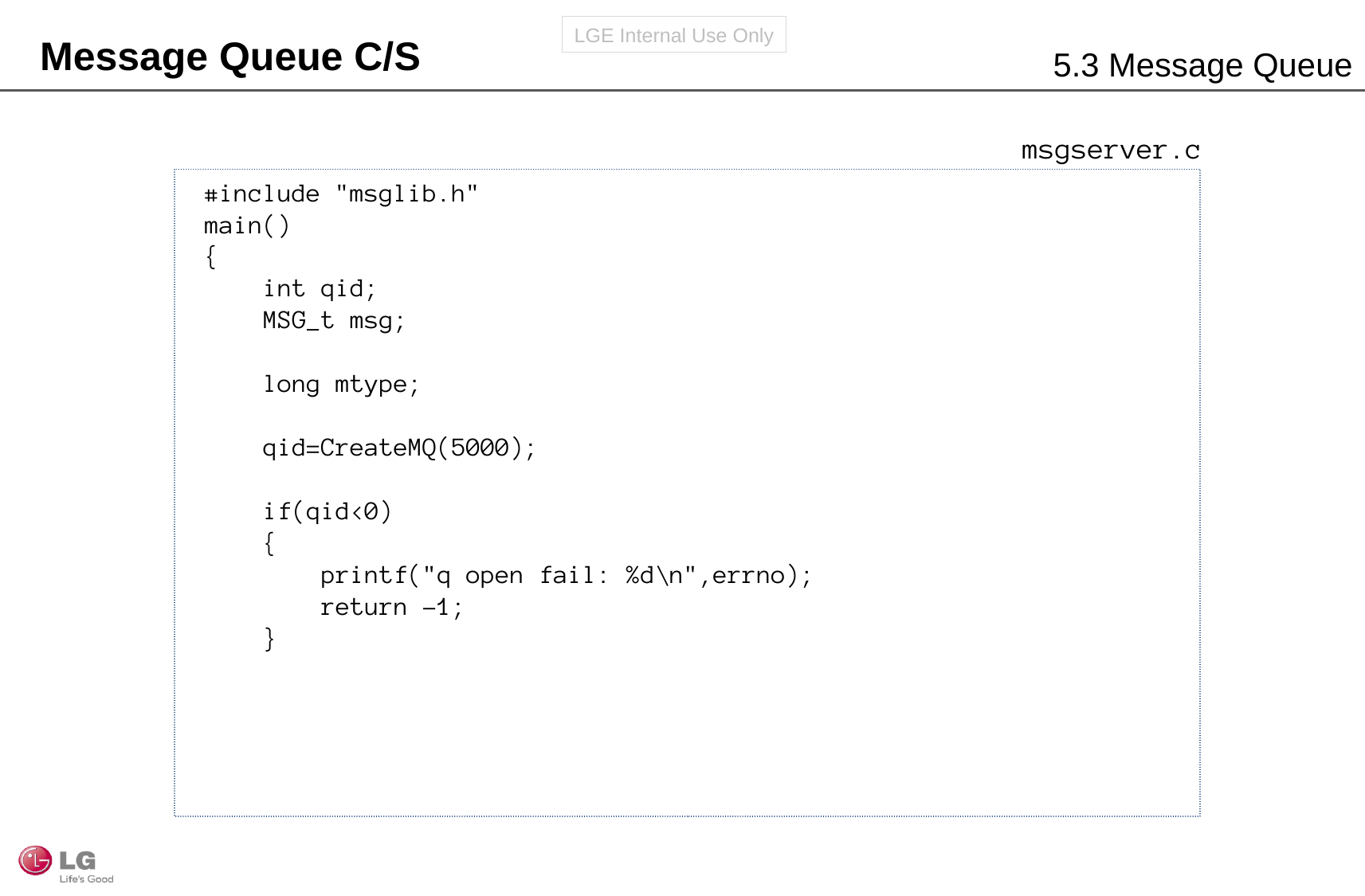

Message Queue C/S
5.3 Message Queue

msgserver.c

#include "msglib.h"
main()
{
    int qid;
    MSG_t msg;

    long mtype;

    qid=CreateMQ(5000);

    if(qid<0)
    {
        printf("q open fail: %d\n",errno);
        return -1;
    }